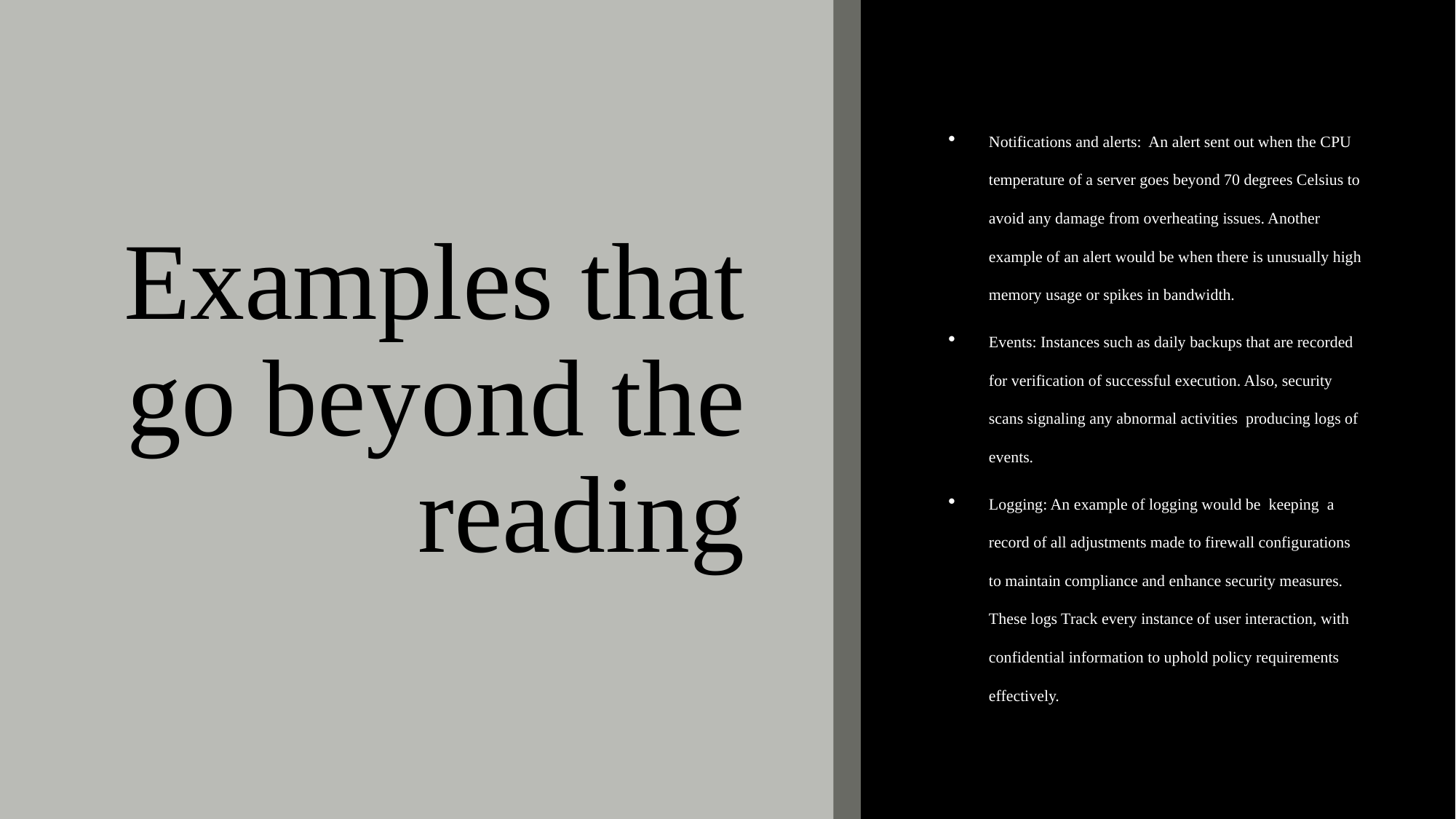

# Examples that go beyond the reading
Notifications and alerts:  An alert sent out when the CPU temperature of a server goes beyond 70 degrees Celsius to avoid any damage from overheating issues. Another example of an alert would be when there is unusually high memory usage or spikes in bandwidth.
Events: Instances such as daily backups that are recorded for verification of successful execution. Also, security scans signaling any abnormal activities  producing logs of events.
Logging: An example of logging would be  keeping  a record of all adjustments made to firewall configurations to maintain compliance and enhance security measures. These logs Track every instance of user interaction, with confidential information to uphold policy requirements effectively.